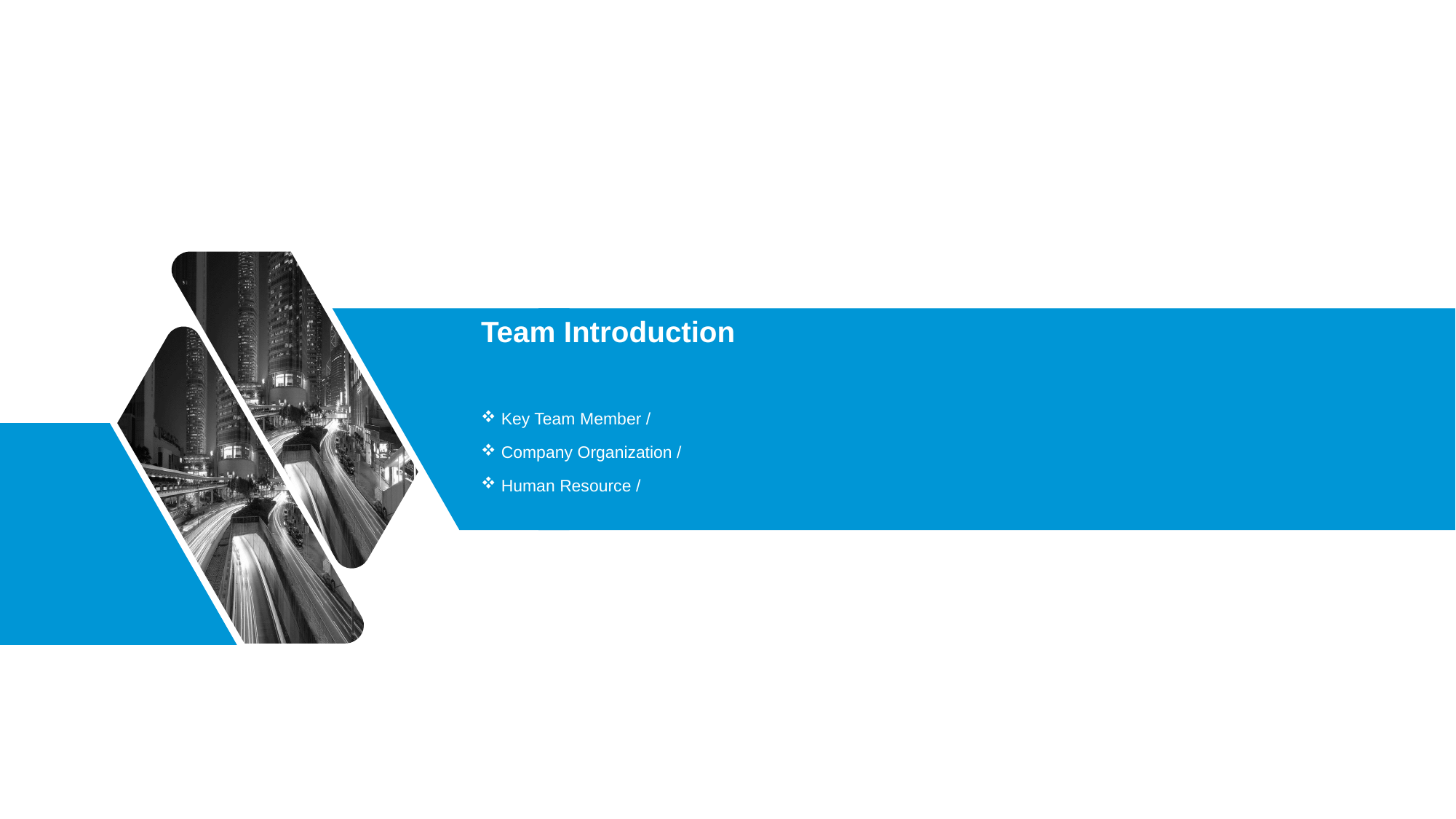

# Team Introduction
Key Team Member /
Company Organization /
Human Resource /